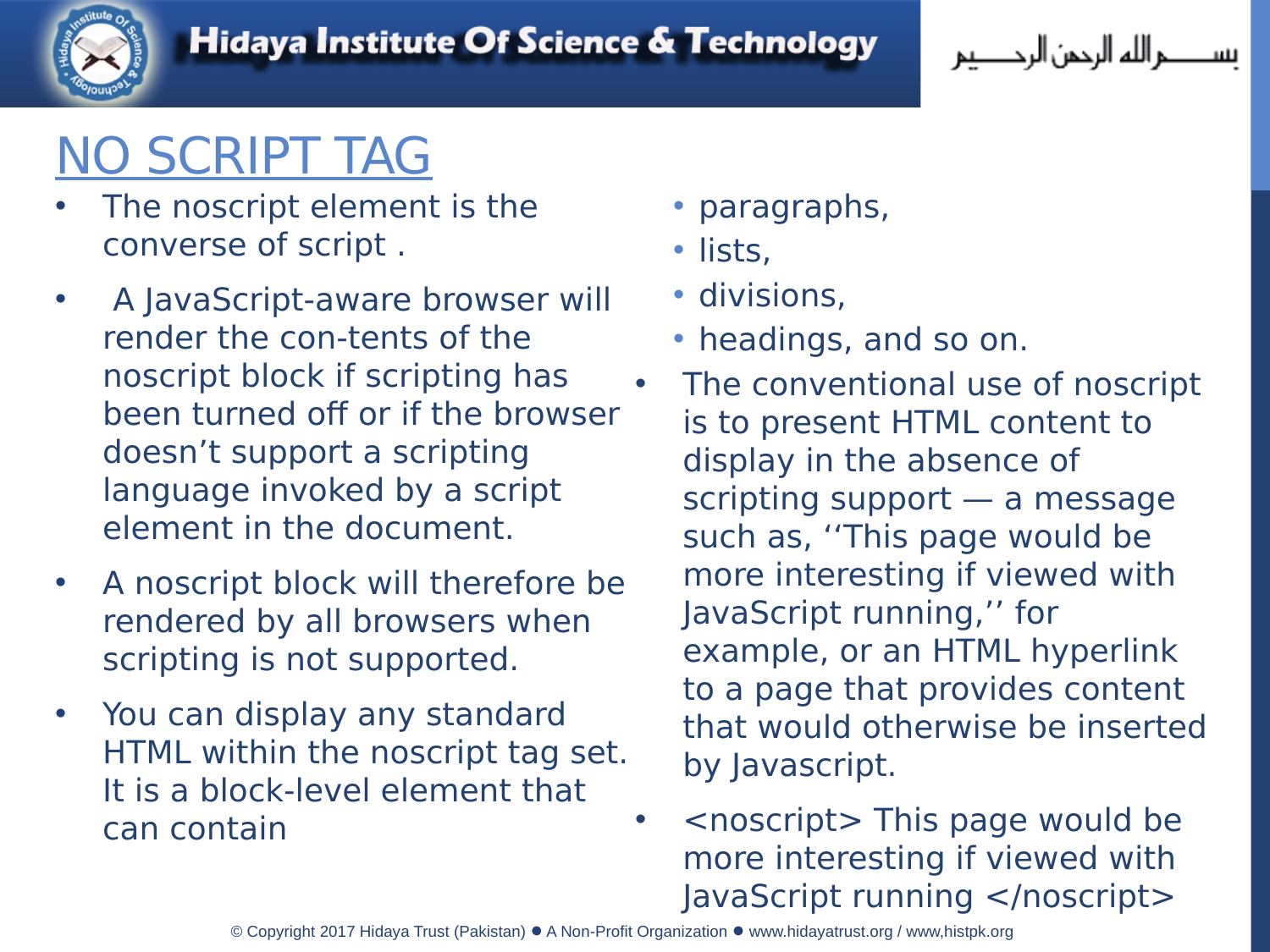

# NO Script tag
The noscript element is the converse of script .
 A JavaScript-aware browser will render the con-tents of the noscript block if scripting has been turned off or if the browser doesn’t support a scripting language invoked by a script element in the document.
A noscript block will therefore be rendered by all browsers when scripting is not supported.
You can display any standard HTML within the noscript tag set. It is a block-level element that can contain

paragraphs,
lists,
divisions,
headings, and so on.
The conventional use of noscript is to present HTML content to display in the absence of scripting support — a message such as, ‘‘This page would be more interesting if viewed with JavaScript running,’’ for example, or an HTML hyperlink to a page that provides content that would otherwise be inserted by Javascript.
<noscript> This page would be more interesting if viewed with JavaScript running </noscript>